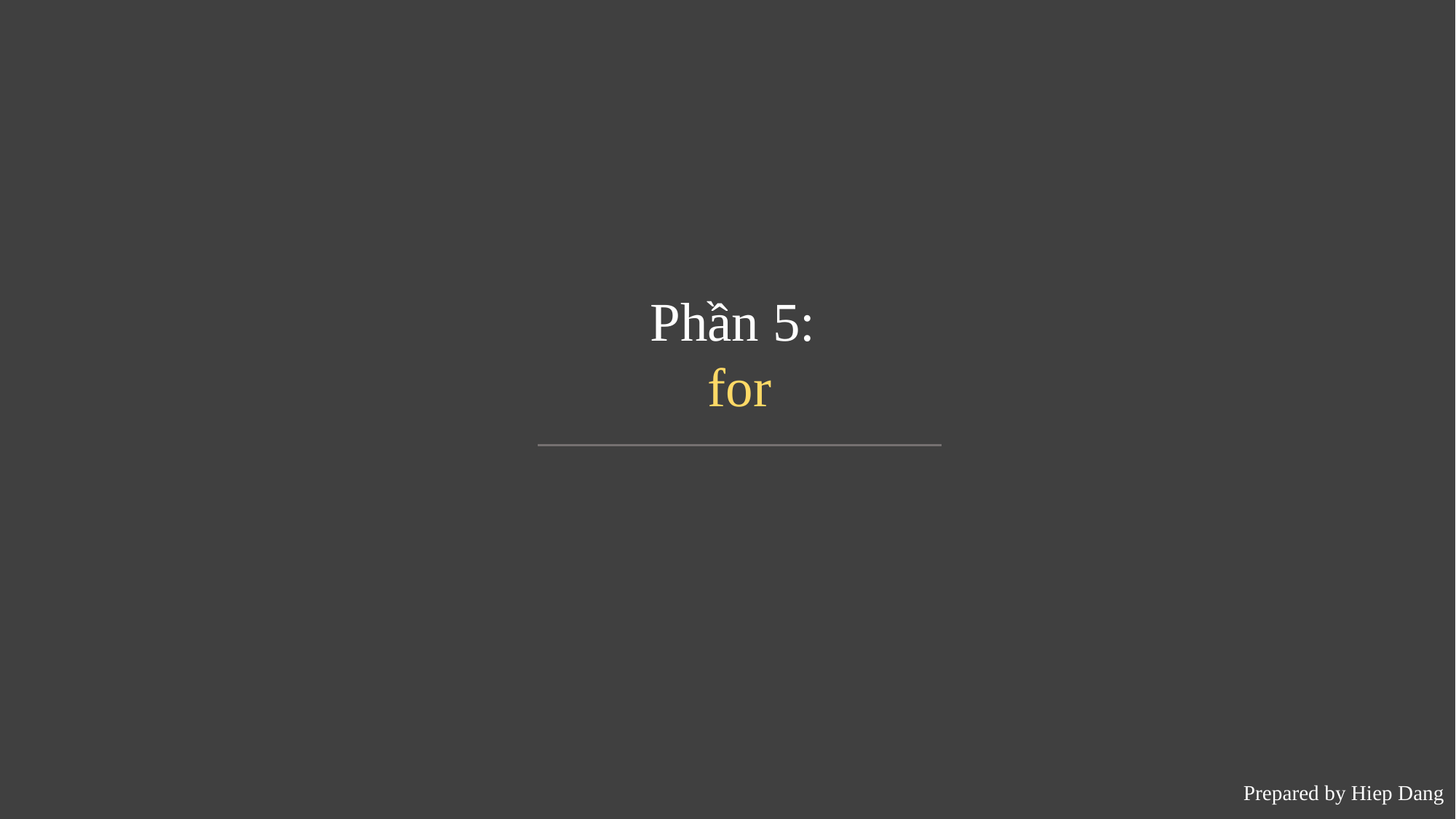

Phần 5:
for
Prepared by Hiep Dang